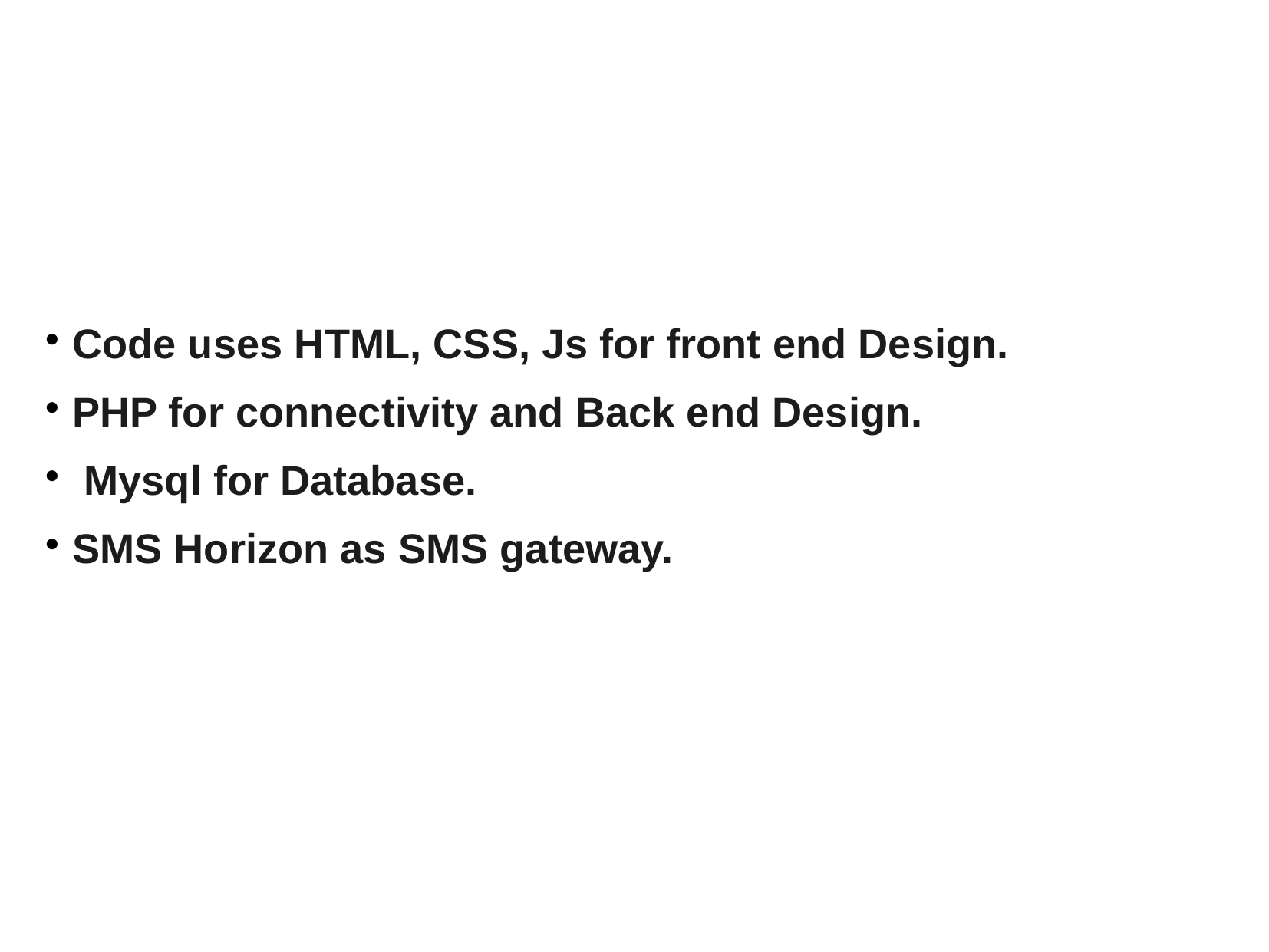

Implementation

Code uses HTML, CSS, Js for front end Design.
PHP for connectivity and Back end Design.
 Mysql for Database.
SMS Horizon as SMS gateway.